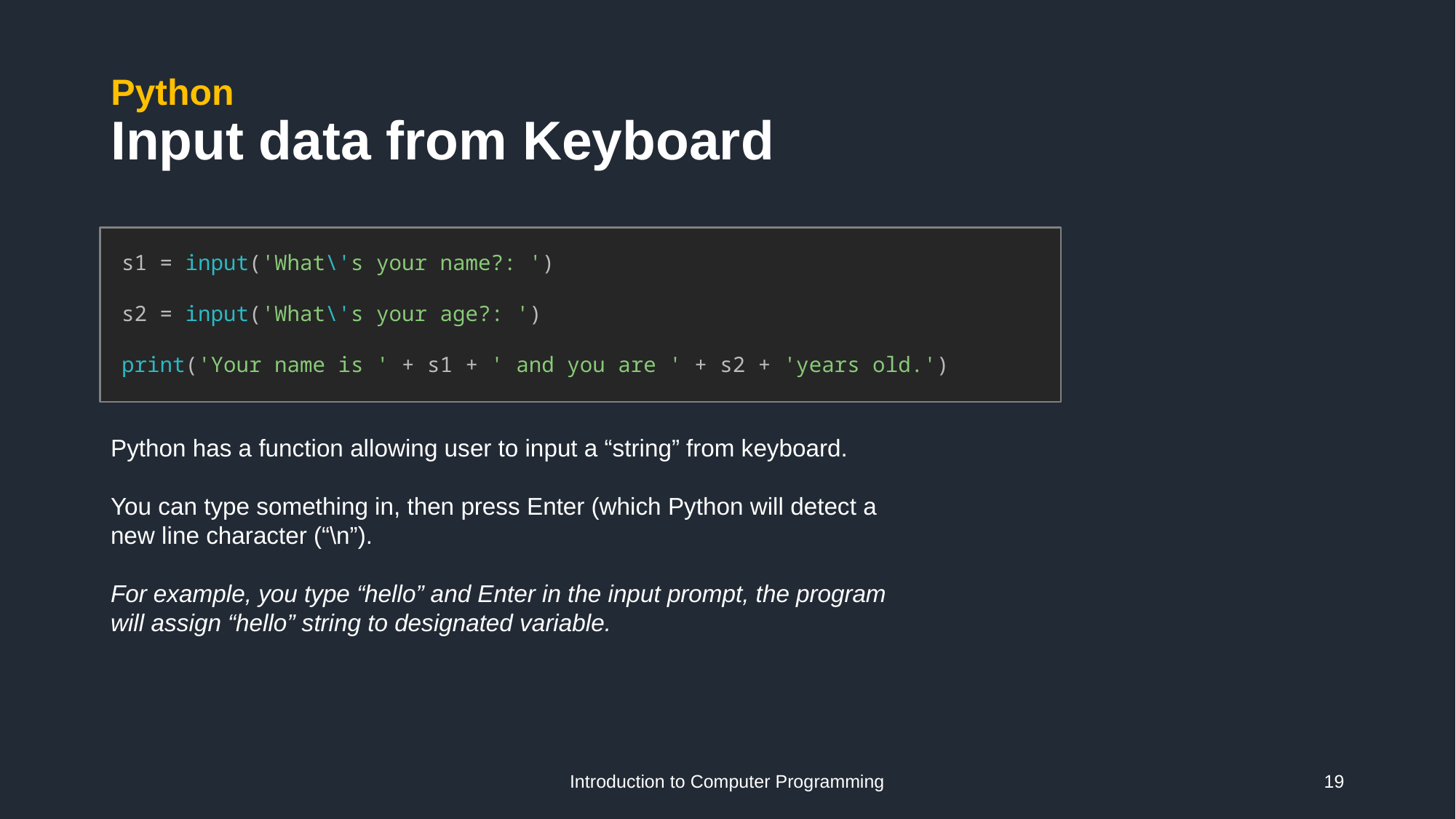

# Python Input data from Keyboard
s1 = input('What\'s your name?: ')
s2 = input('What\'s your age?: ')
print('Your name is ' + s1 + ' and you are ' + s2 + 'years old.')
Python has a function allowing user to input a “string” from keyboard.

You can type something in, then press Enter (which Python will detect a new line character (“\n”).

For example, you type “hello” and Enter in the input prompt, the program will assign “hello” string to designated variable.
Introduction to Computer Programming
19